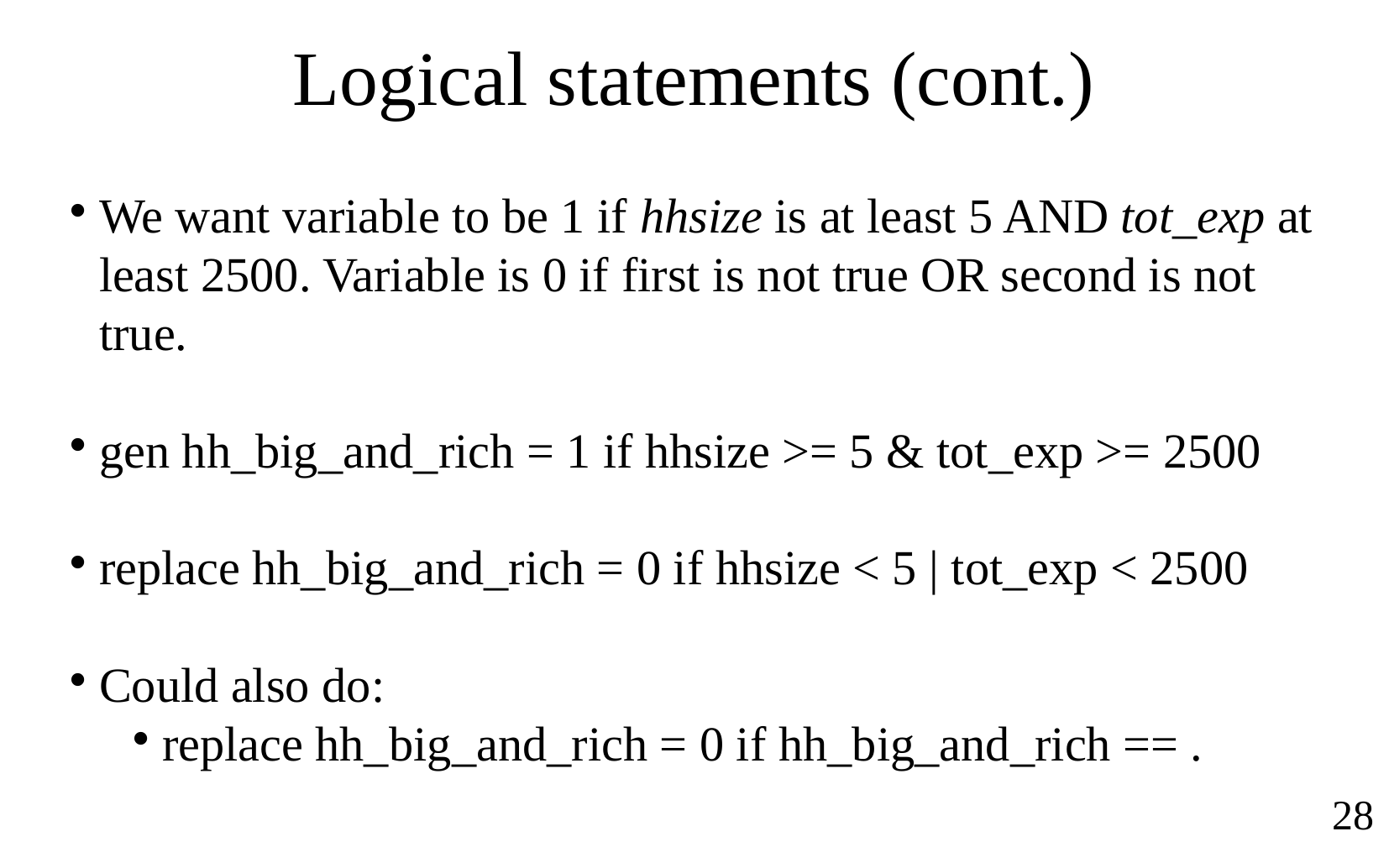

Logical statements (cont.)

We want variable to be 1 if hhsize is at least 5 AND tot_exp at least 2500. Variable is 0 if first is not true OR second is not true.

gen hh_big_and_rich = 1 if hhsize >= 5 & tot_exp >= 2500

replace hh_big_and_rich = 0 if hhsize < 5 | tot_exp < 2500

Could also do:
replace hh_big_and_rich = 0 if hh_big_and_rich == .

28